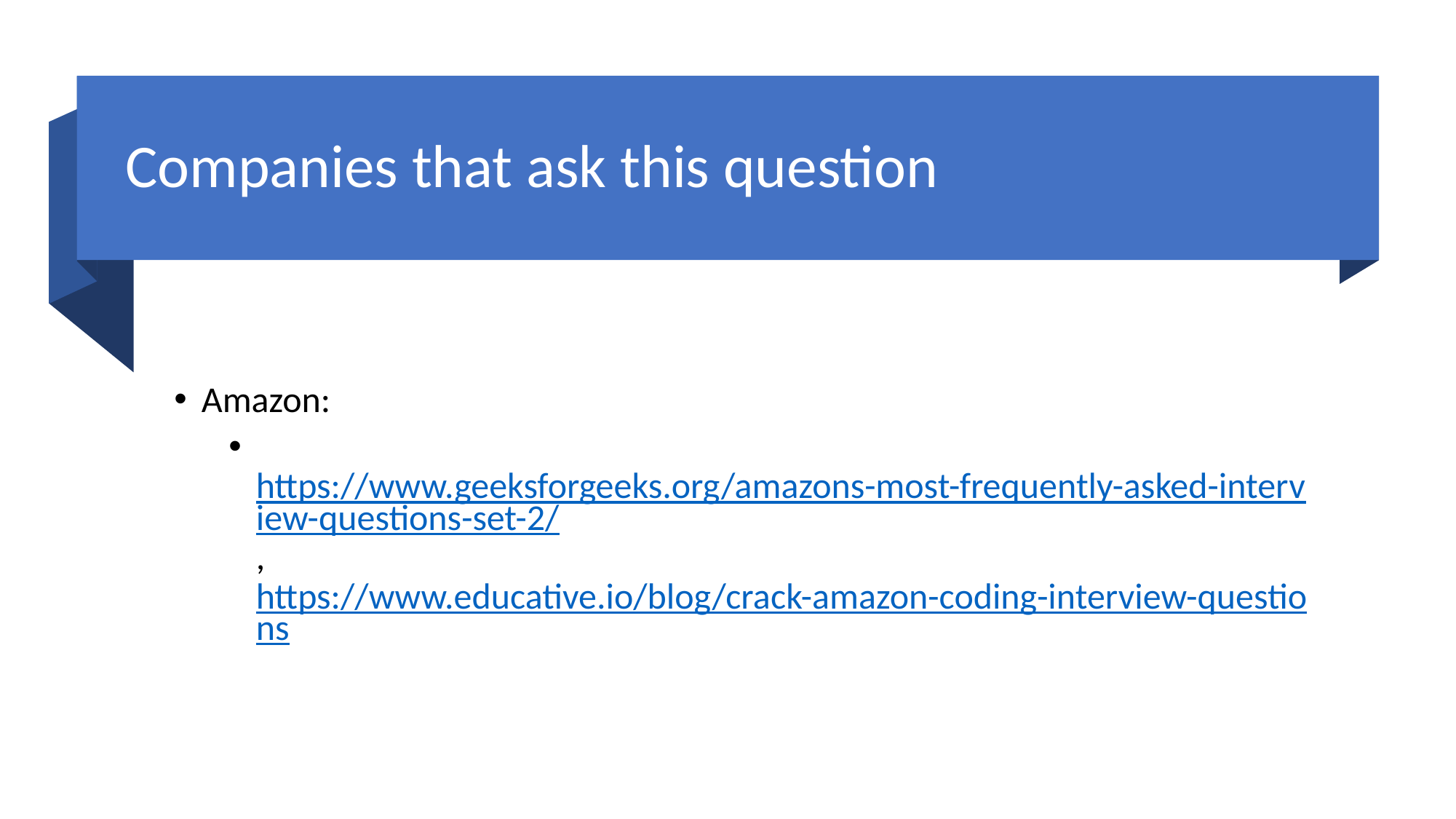

# Companies that ask this question

Amazon:
 https://www.geeksforgeeks.org/amazons-most-frequently-asked-interview-questions-set-2/, https://www.educative.io/blog/crack-amazon-coding-interview-questions